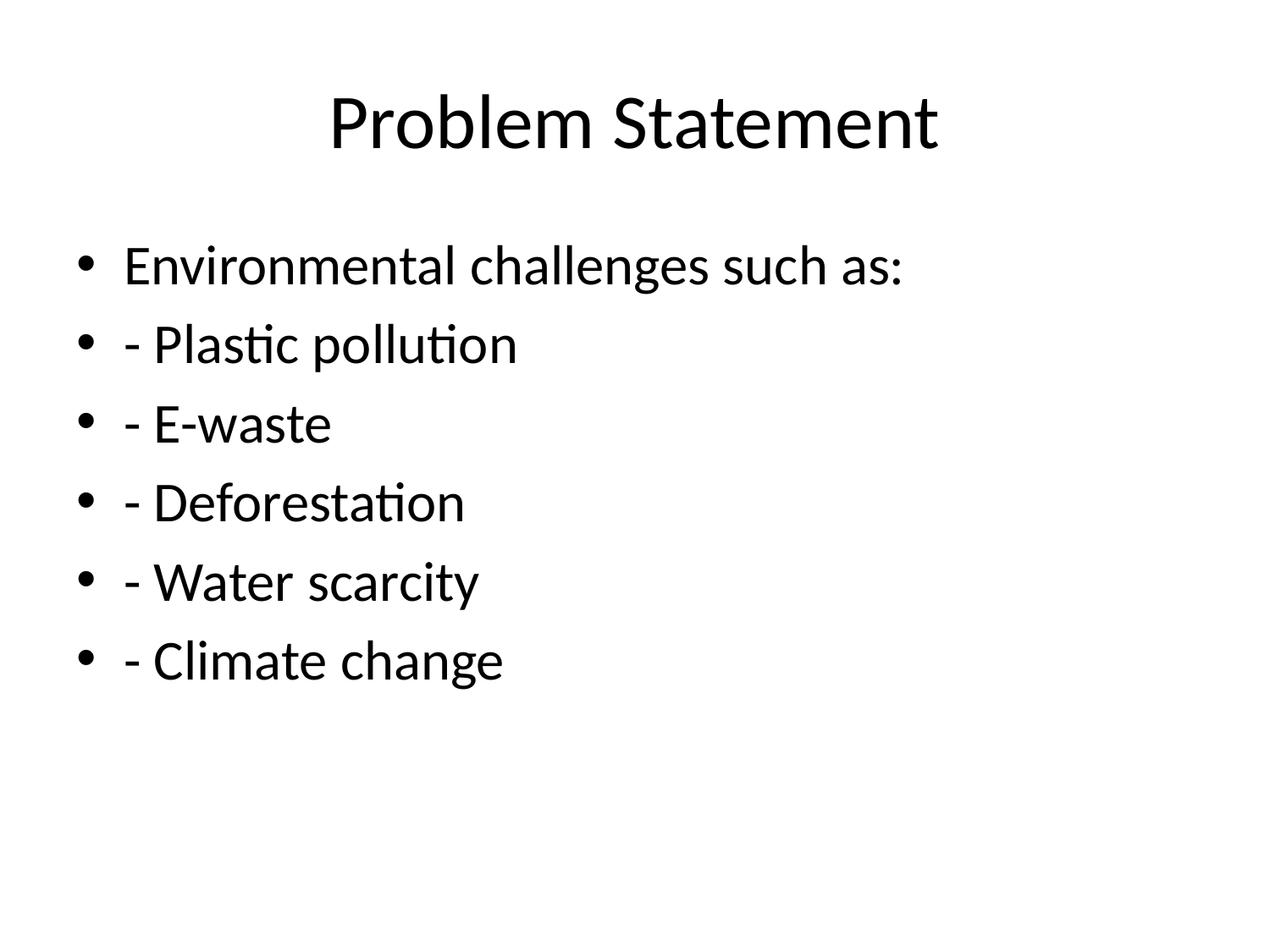

# Problem Statement
Environmental challenges such as:
- Plastic pollution
- E-waste
- Deforestation
- Water scarcity
- Climate change